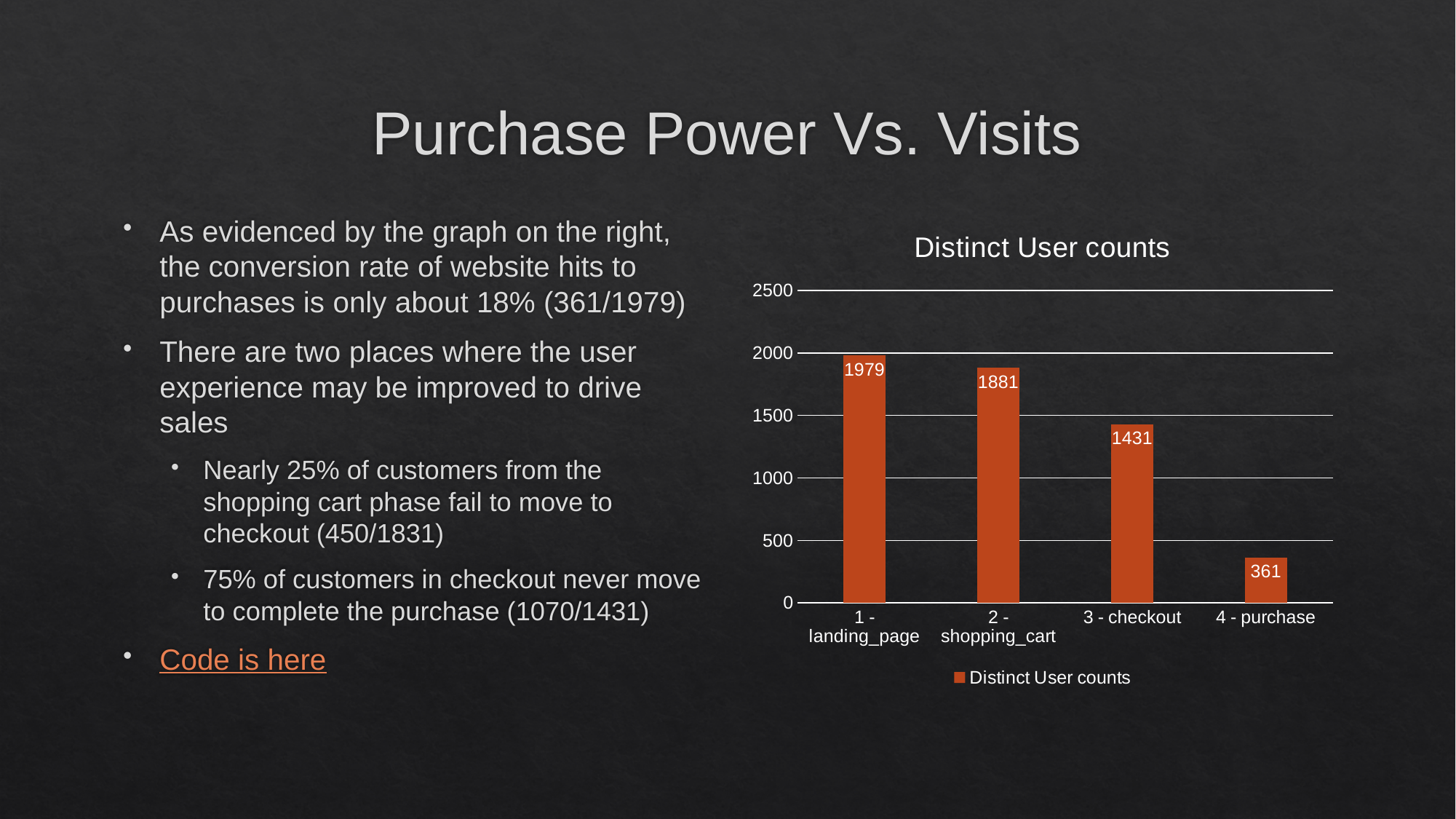

# Purchase Power Vs. Visits

### Chart:

| Category | Distinct User counts |
|---|---|
| 1 - landing_page | 1979.0 |
| 2 - shopping_cart | 1881.0 |
| 3 - checkout | 1431.0 |
| 4 - purchase | 361.0 |
As evidenced by the graph on the right, the conversion rate of website hits to purchases is only about 18% (361/1979)
There are two places where the user experience may be improved to drive sales
Nearly 25% of customers from the shopping cart phase fail to move to checkout (450/1831)
75% of customers in checkout never move to complete the purchase (1070/1431)
Code is here